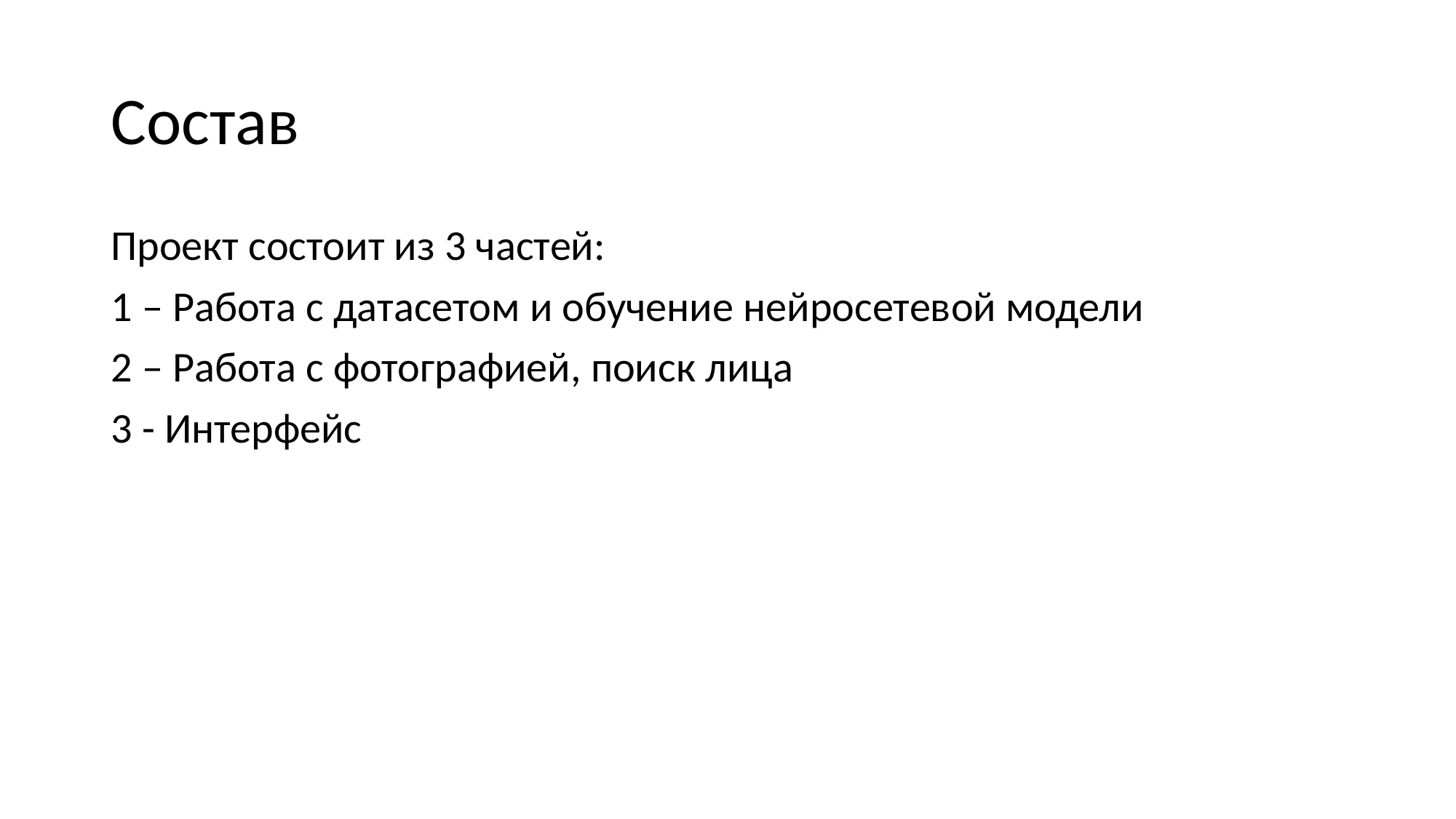

# Состав
Проект состоит из 3 частей:
1 – Работа с датасетом и обучение нейросетевой модели
2 – Работа с фотографией, поиск лица
3 - Интерфейс